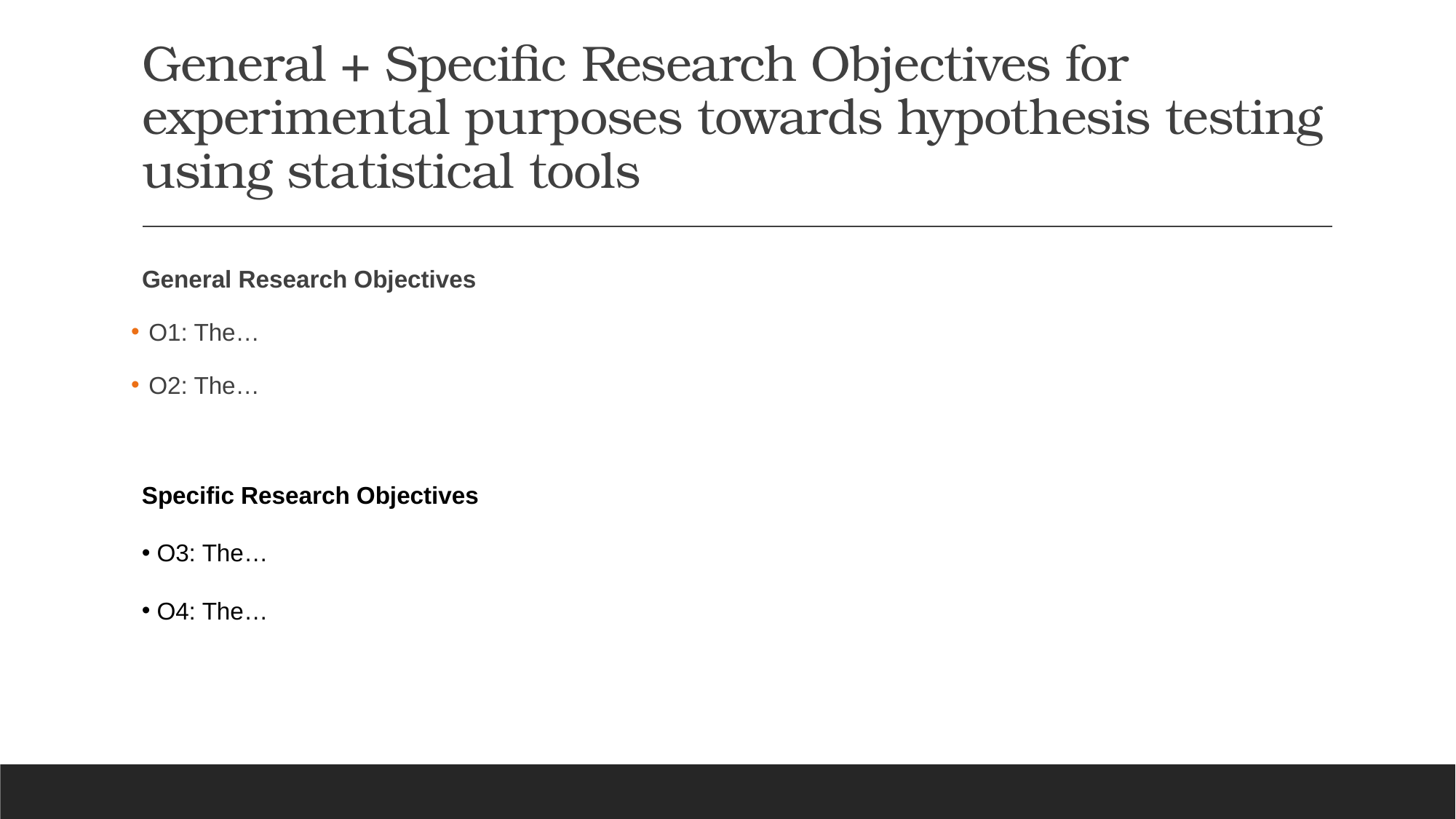

# General + Specific Research Objectives for experimental purposes towards hypothesis testing using statistical tools
General Research Objectives
 O1: The…
 O2: The…

Specific Research Objectives

 O3: The…

 O4: The…